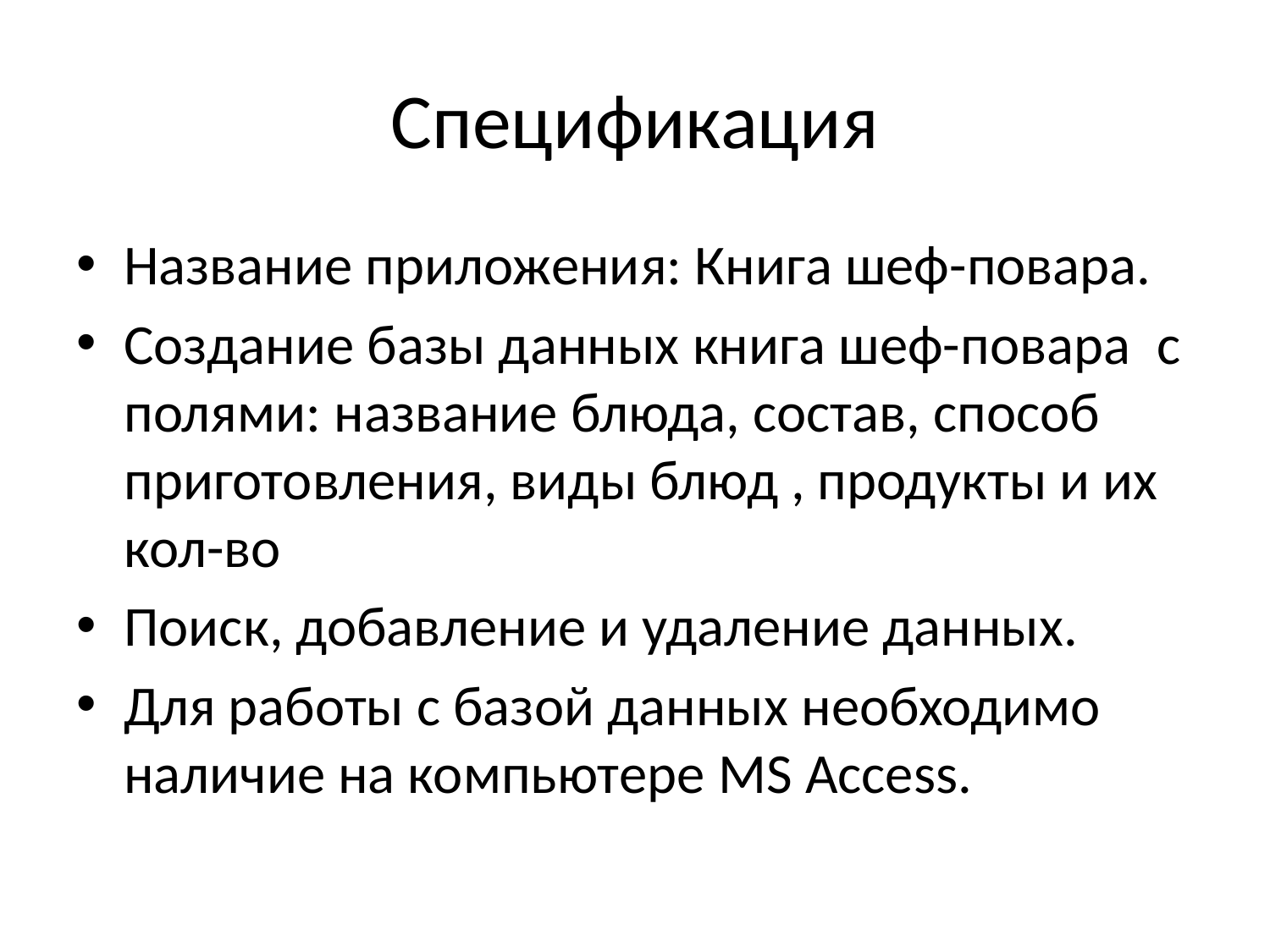

# Спецификация
Название приложения: Книга шеф-повара.
Создание базы данных книга шеф-повара  c полями: название блюда, состав, способ приготовления, виды блюд , продукты и их кол-во
Поиск, добавление и удаление данных.
Для работы с базой данных необходимо наличие на компьютере MS Access.